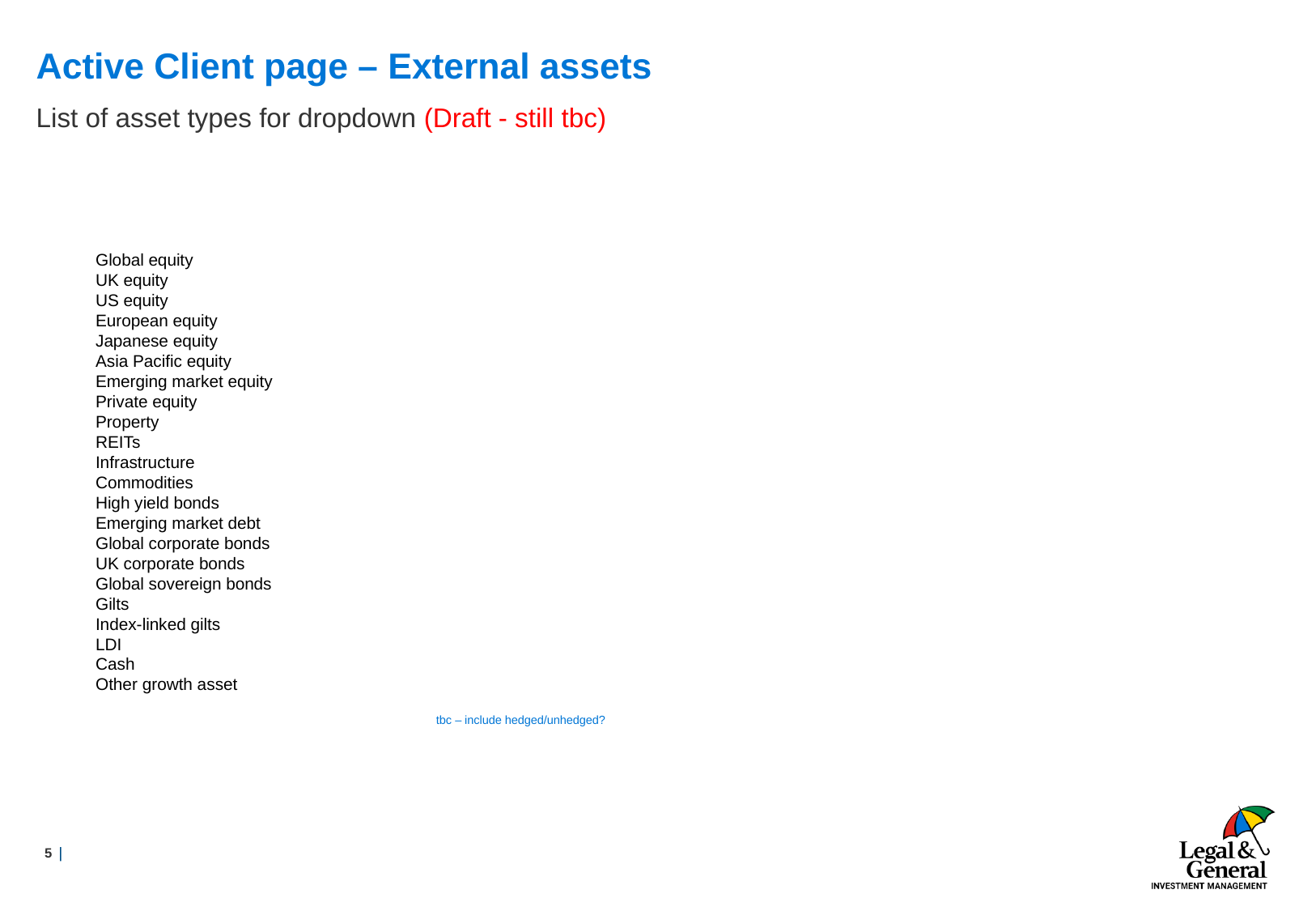

Active Client page – External assets
List of asset types for dropdown (Draft - still tbc)
Global equity
UK equity
US equity
European equity
Japanese equity
Asia Pacific equity
Emerging market equity
Private equity
Property
REITs
Infrastructure
Commodities
High yield bonds
Emerging market debt
Global corporate bonds
UK corporate bonds
Global sovereign bonds
Gilts
Index-linked gilts
LDI
Cash
Other growth asset

tbc – include hedged/unhedged?
5